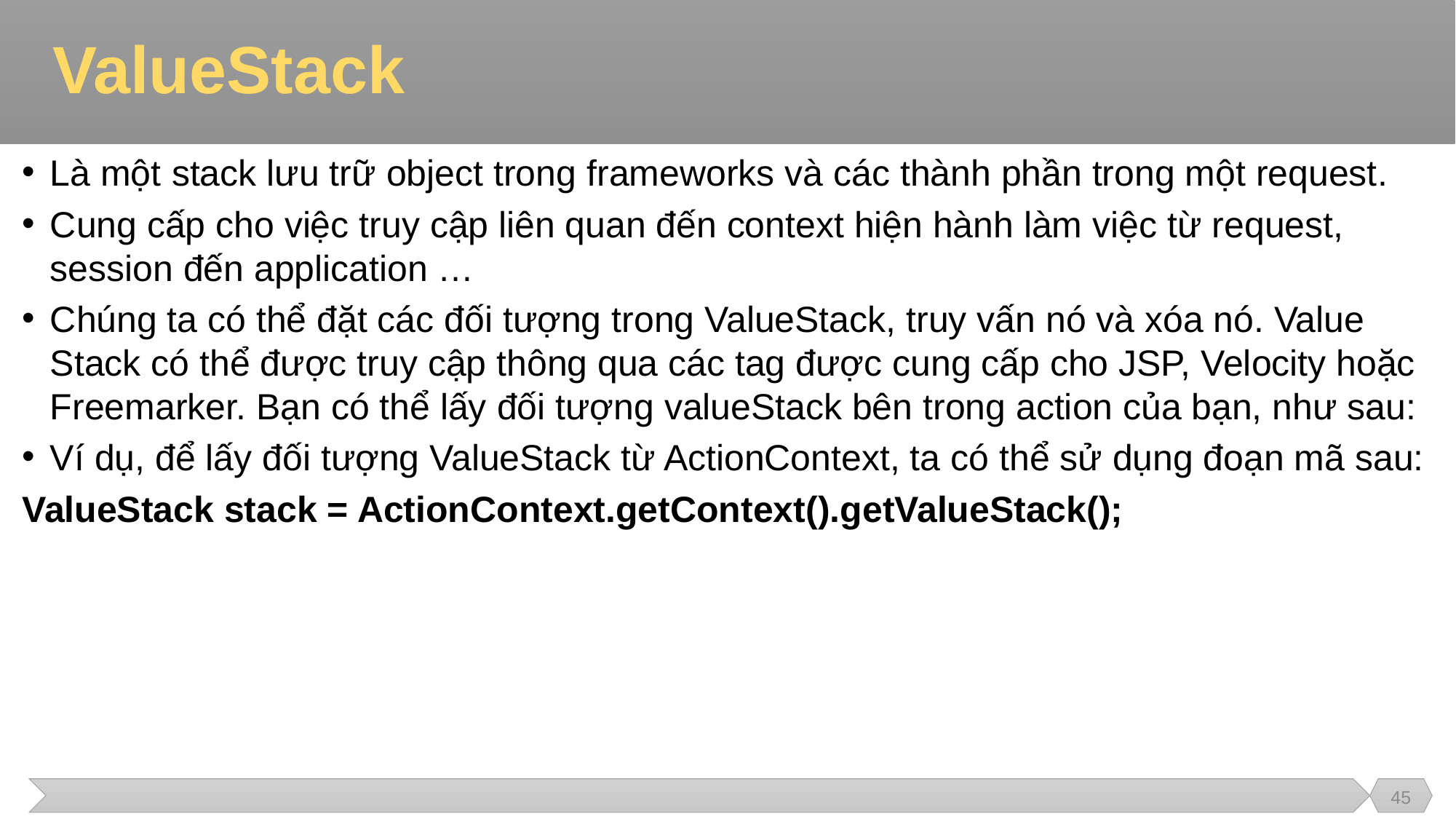

# ValueStack
Là một stack lưu trữ object trong frameworks và các thành phần trong một request.
Cung cấp cho việc truy cập liên quan đến context hiện hành làm việc từ request, session đến application …
Chúng ta có thể đặt các đối tượng trong ValueStack, truy vấn nó và xóa nó. Value Stack có thể được truy cập thông qua các tag được cung cấp cho JSP, Velocity hoặc Freemarker. Bạn có thể lấy đối tượng valueStack bên trong action của bạn, như sau:
Ví dụ, để lấy đối tượng ValueStack từ ActionContext, ta có thể sử dụng đoạn mã sau:
ValueStack stack = ActionContext.getContext().getValueStack();
45